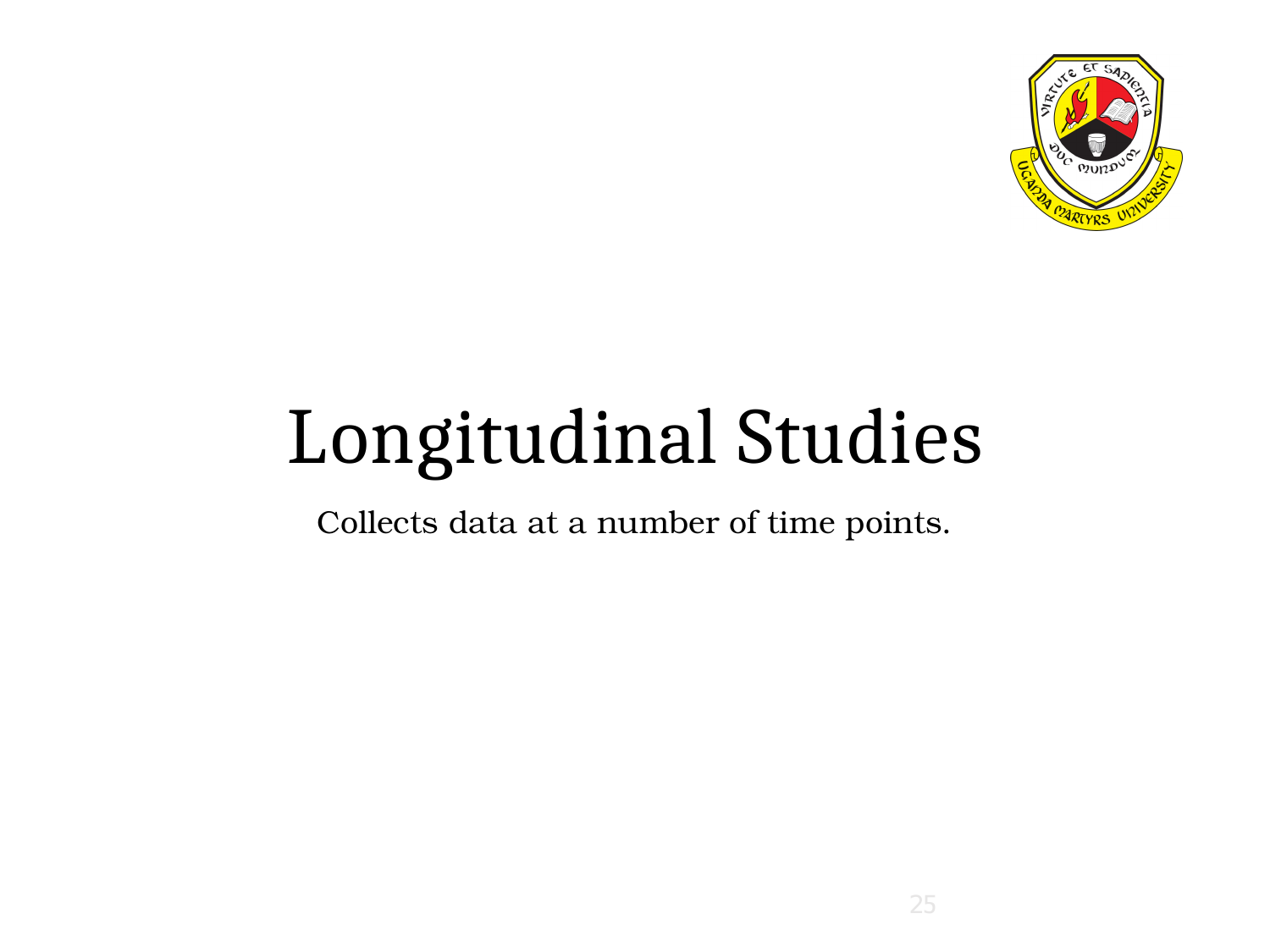

# Longitudinal Studies
Collects data at a number of time points.
25